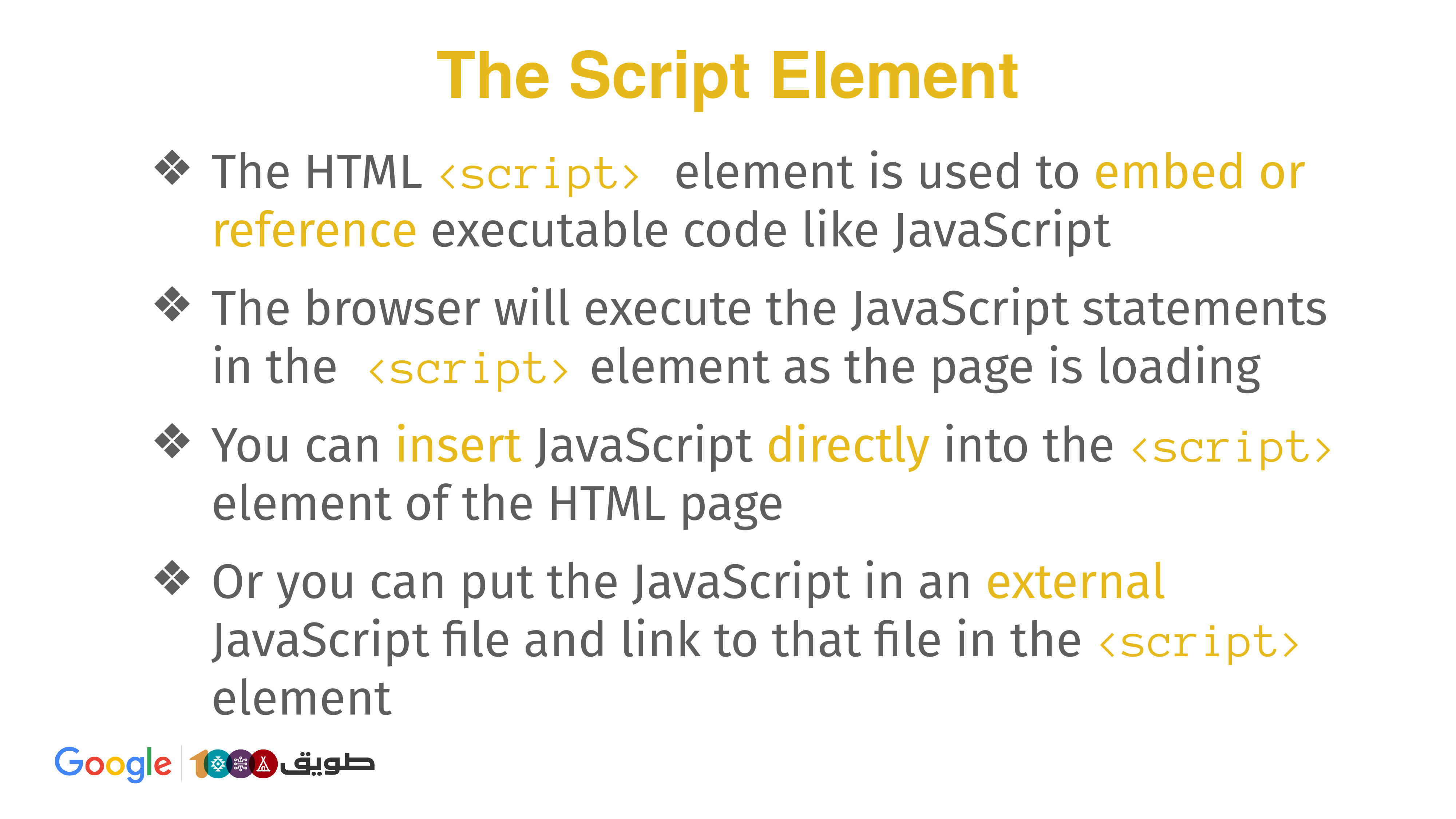

The Script Element
The HTML <script> element is used to embed or reference executable code like JavaScript
The browser will execute the JavaScript statements in the <script> element as the page is loading
You can insert JavaScript directly into the <script> element of the HTML page
Or you can put the JavaScript in an external JavaScript file and link to that file in the <script> element